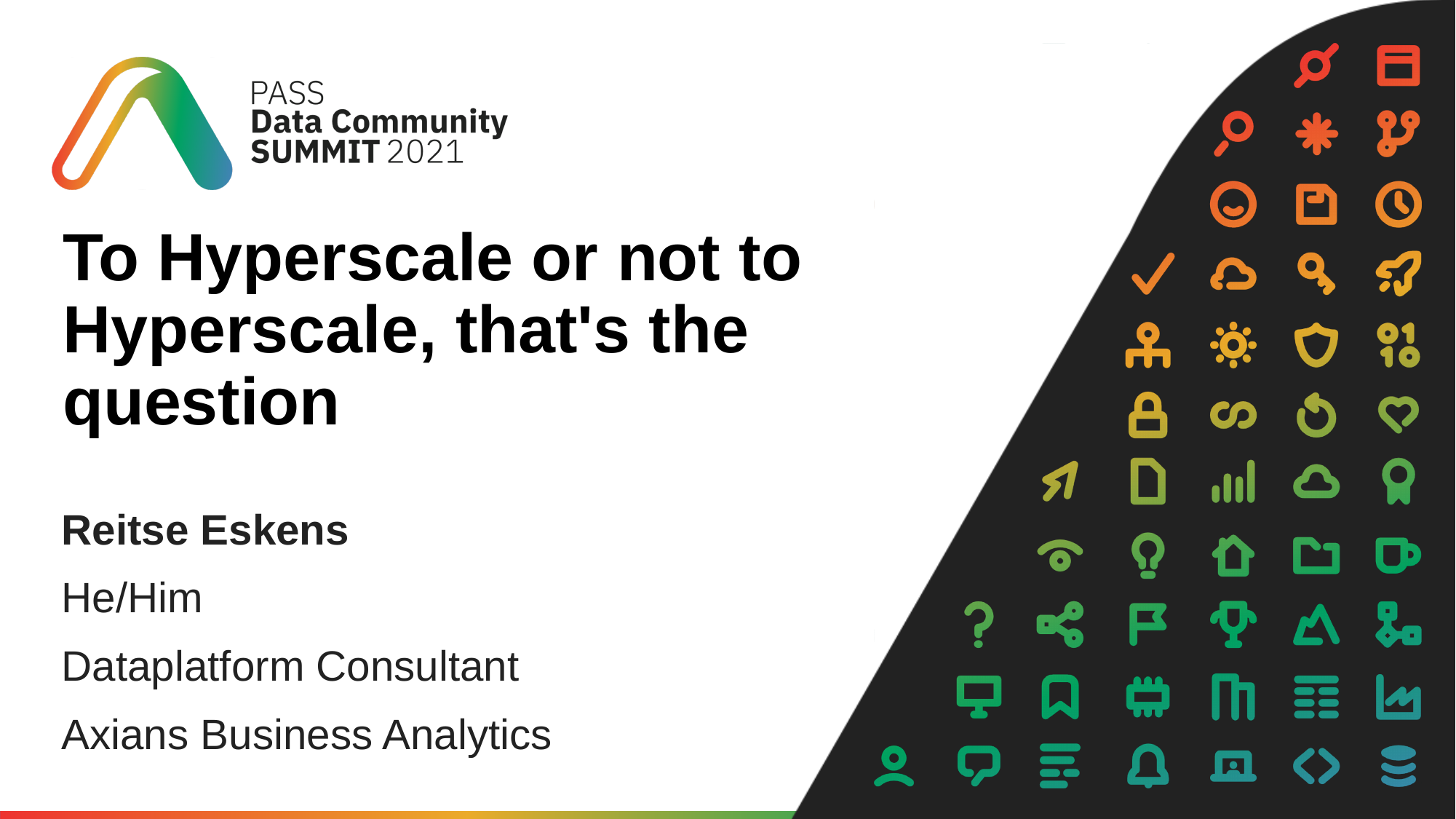

# To Hyperscale or not to Hyperscale, that's the question
Reitse Eskens
He/Him
Dataplatform Consultant
Axians Business Analytics